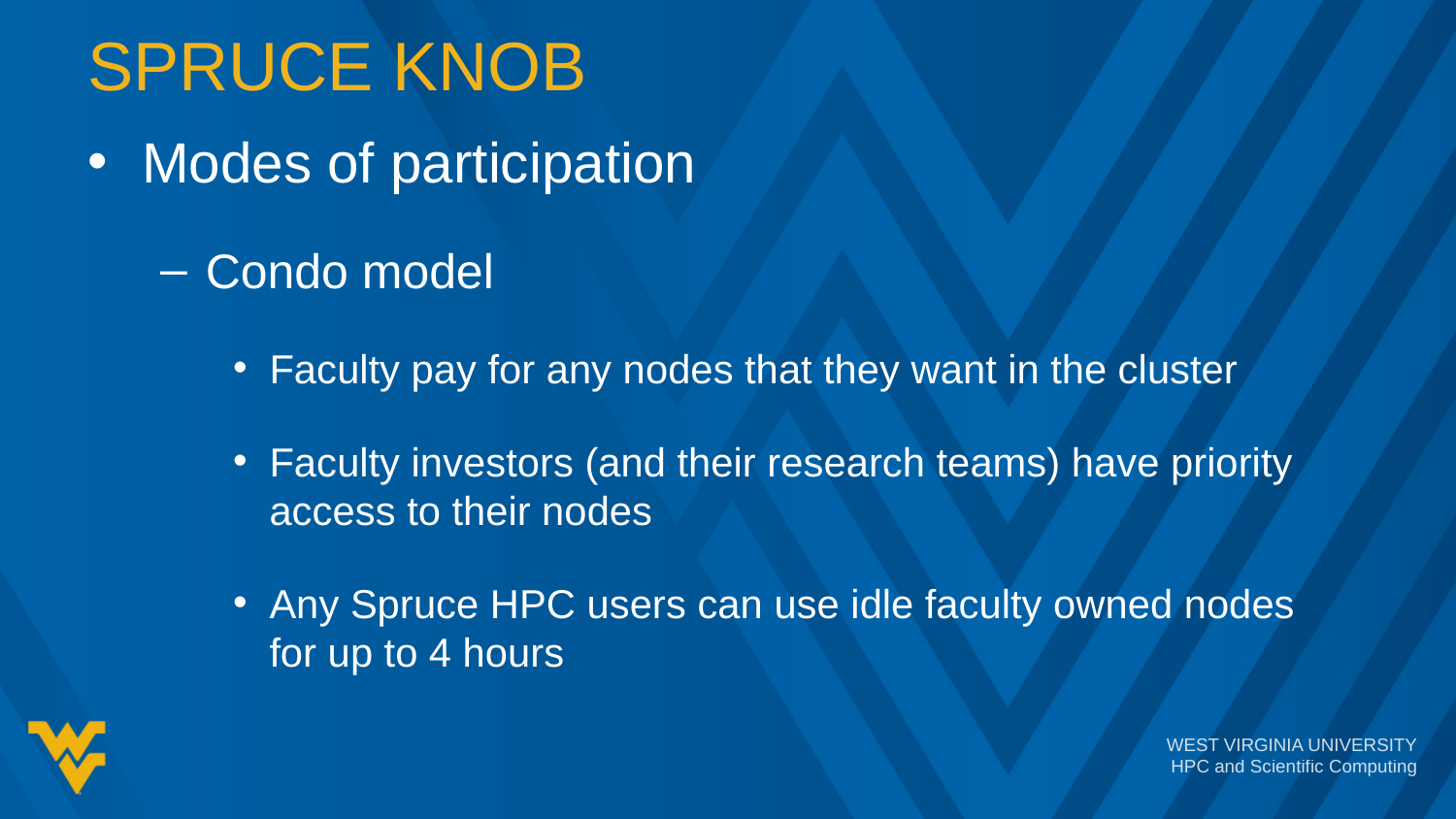

# Spruce Knob
Modes of participation
Condo model
Faculty pay for any nodes that they want in the cluster
Faculty investors (and their research teams) have priority access to their nodes
Any Spruce HPC users can use idle faculty owned nodes for up to 4 hours